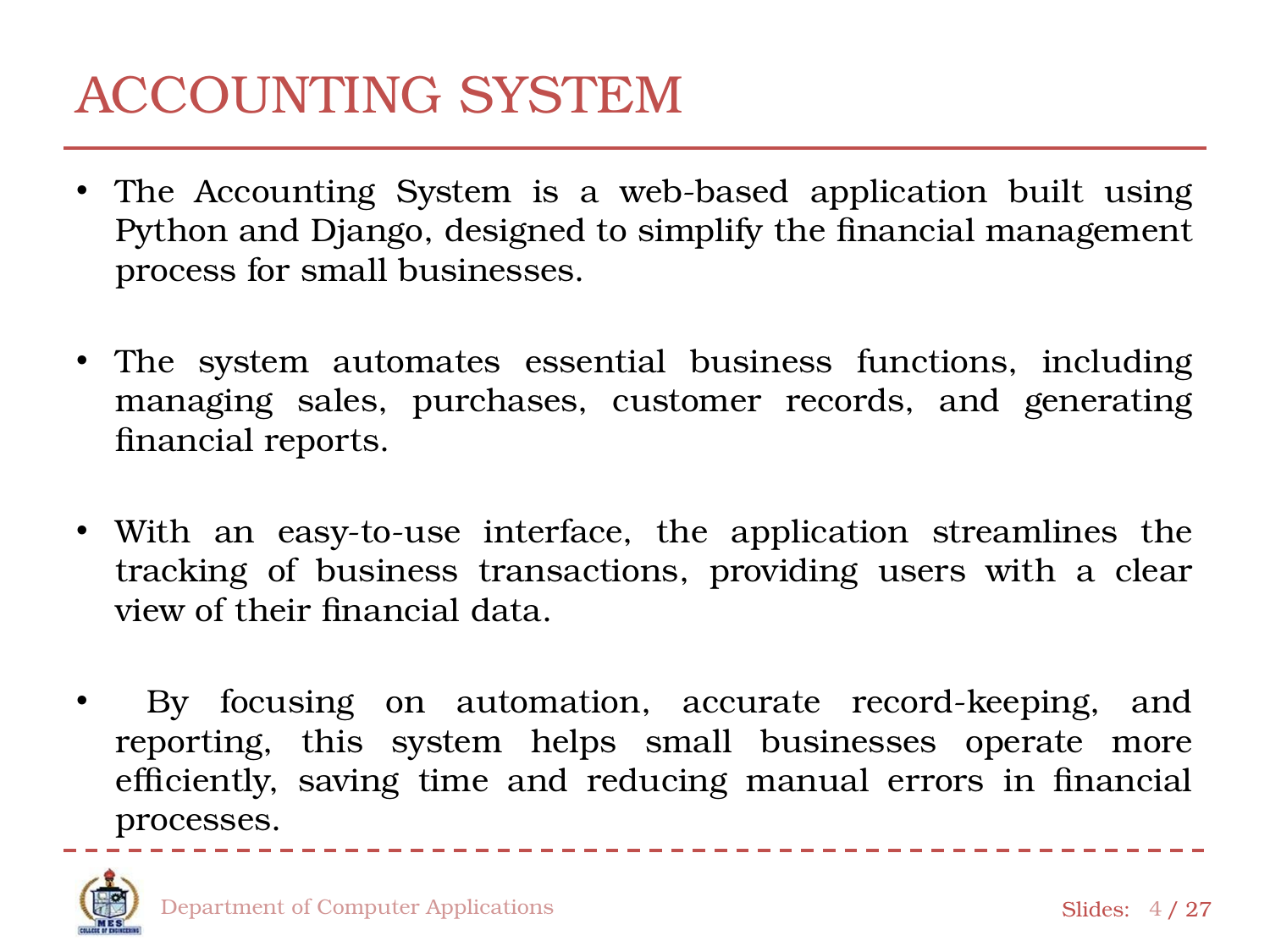

# ACCOUNTING SYSTEM
The Accounting System is a web-based application built using Python and Django, designed to simplify the financial management process for small businesses.

The system automates essential business functions, including managing sales, purchases, customer records, and generating financial reports.

With an easy-to-use interface, the application streamlines the tracking of business transactions, providing users with a clear view of their financial data.

 By focusing on automation, accurate record-keeping, and reporting, this system helps small businesses operate more efficiently, saving time and reducing manual errors in financial processes.
Department of Computer Applications
4